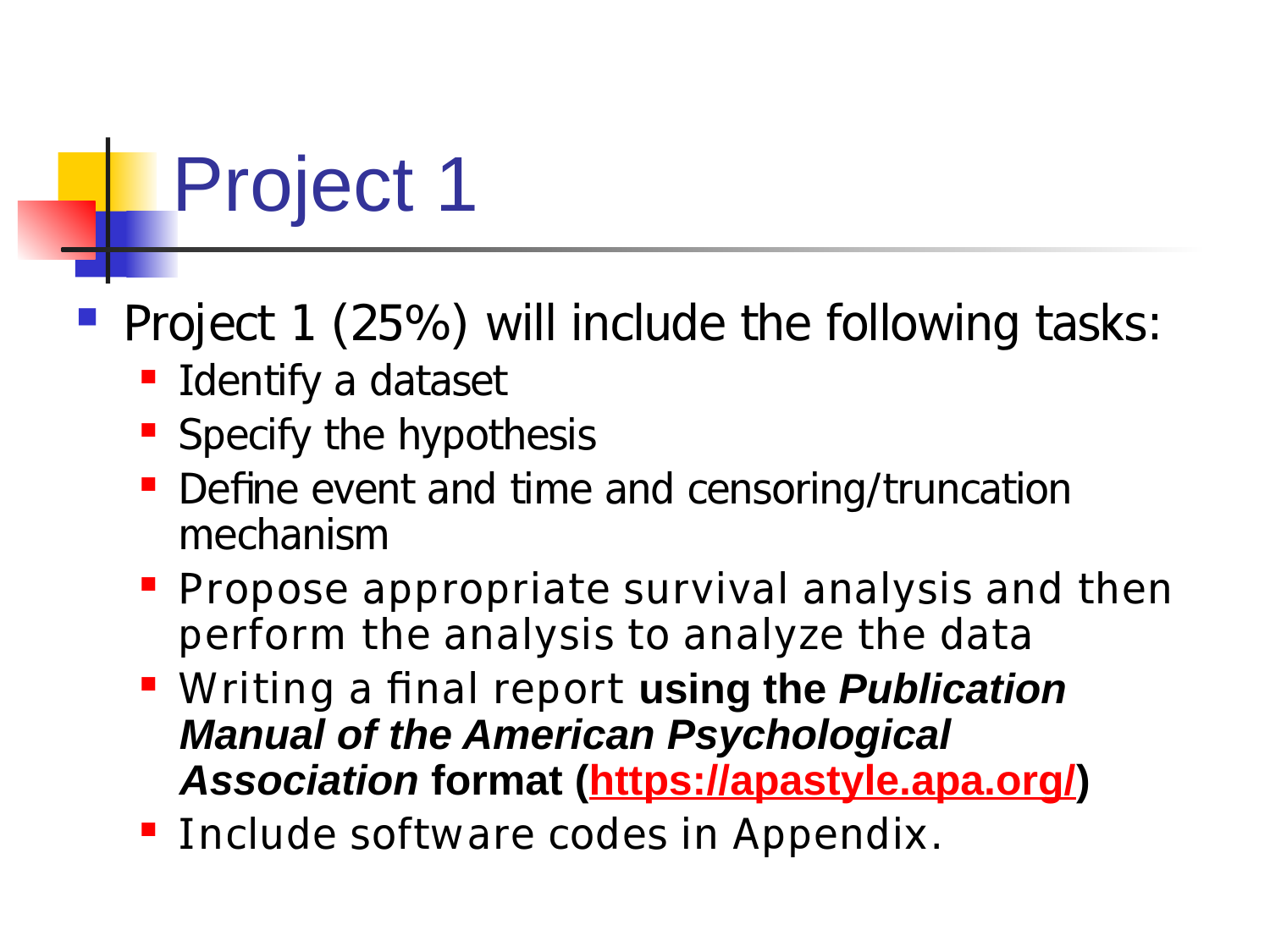

# Project 1
Project 1 (25%) will include the following tasks:
Identify a dataset
Specify the hypothesis
Define event and time and censoring/truncation mechanism
Propose appropriate survival analysis and then perform the analysis to analyze the data
Writing a final report using the Publication Manual of the American Psychological Association format (https://apastyle.apa.org/)
Include software codes in Appendix.